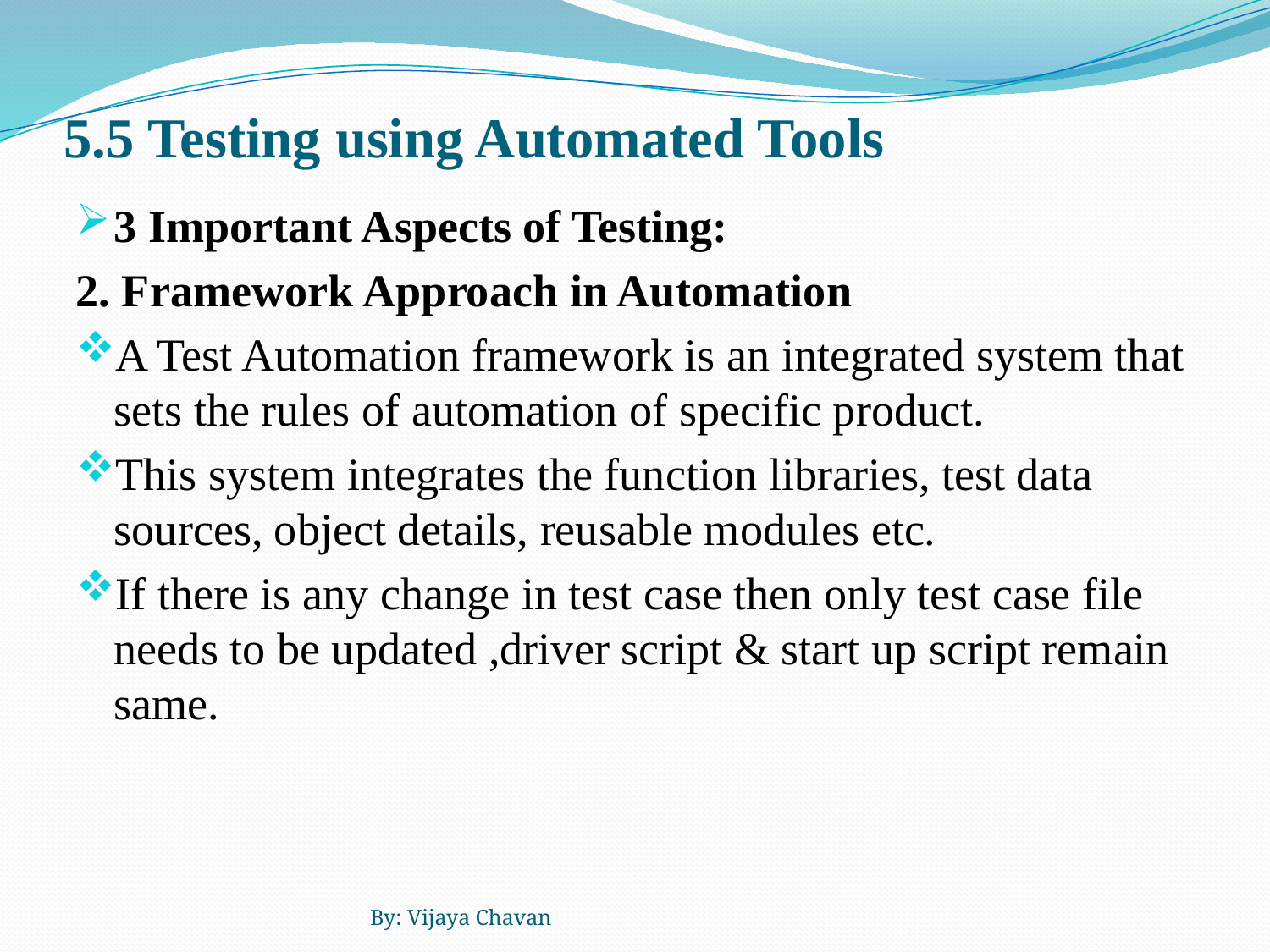

# 5.5 Testing using Automated Tools
3 Important Aspects of Testing:
2. Framework Approach in Automation
A Test Automation framework is an integrated system that sets the rules of automation of specific product.
This system integrates the function libraries, test data sources, object details, reusable modules etc.
If there is any change in test case then only test case file needs to be updated ,driver script & start up script remain same.

By: Vijaya Chavan